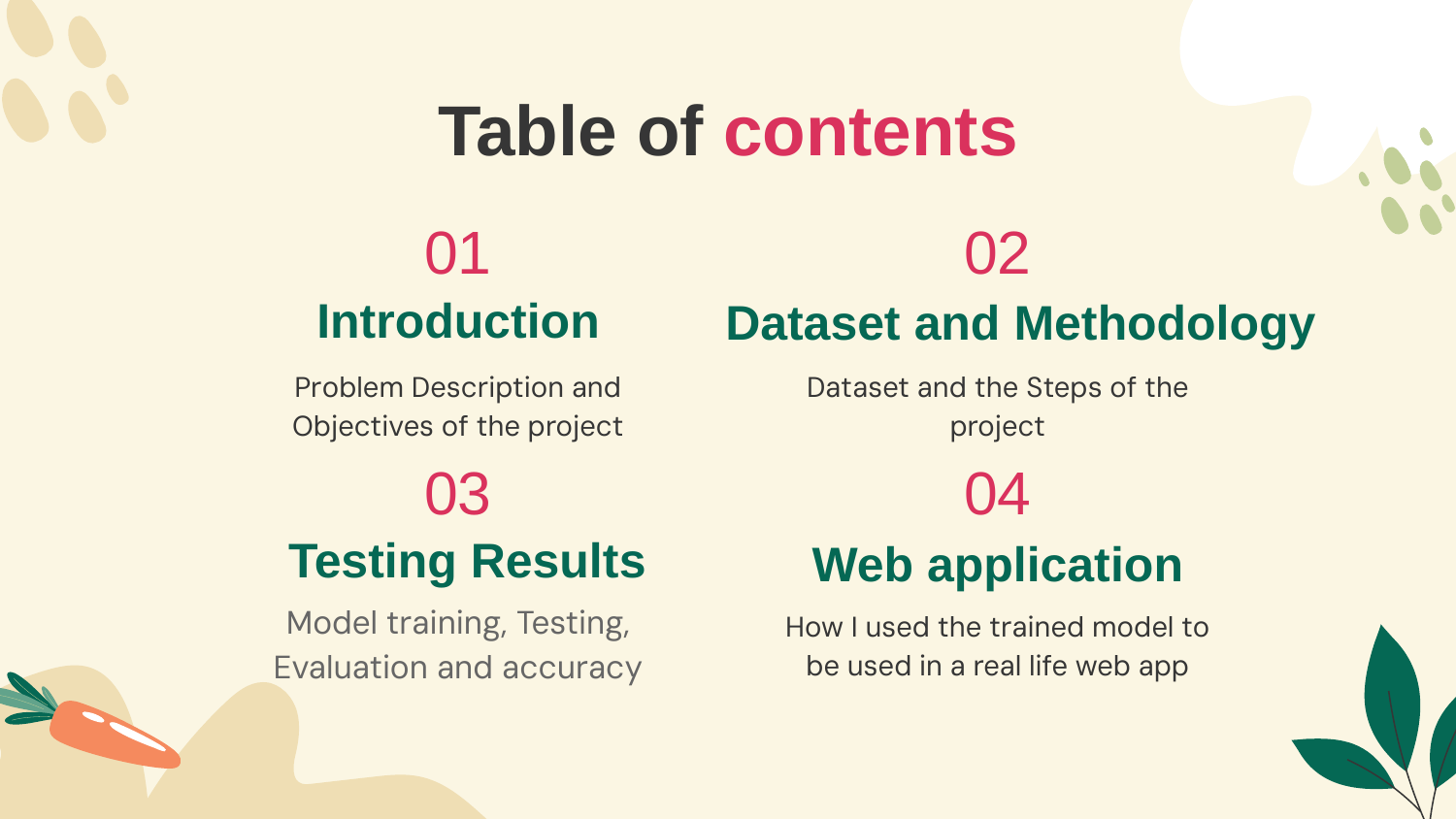

# Table of contents
01
02
Introduction
Dataset and Methodology
Problem Description and Objectives of the project
Dataset and the Steps of the project
03
04
Testing Results
Web application
Model training, Testing, Evaluation and accuracy
How I used the trained model to be used in a real life web app